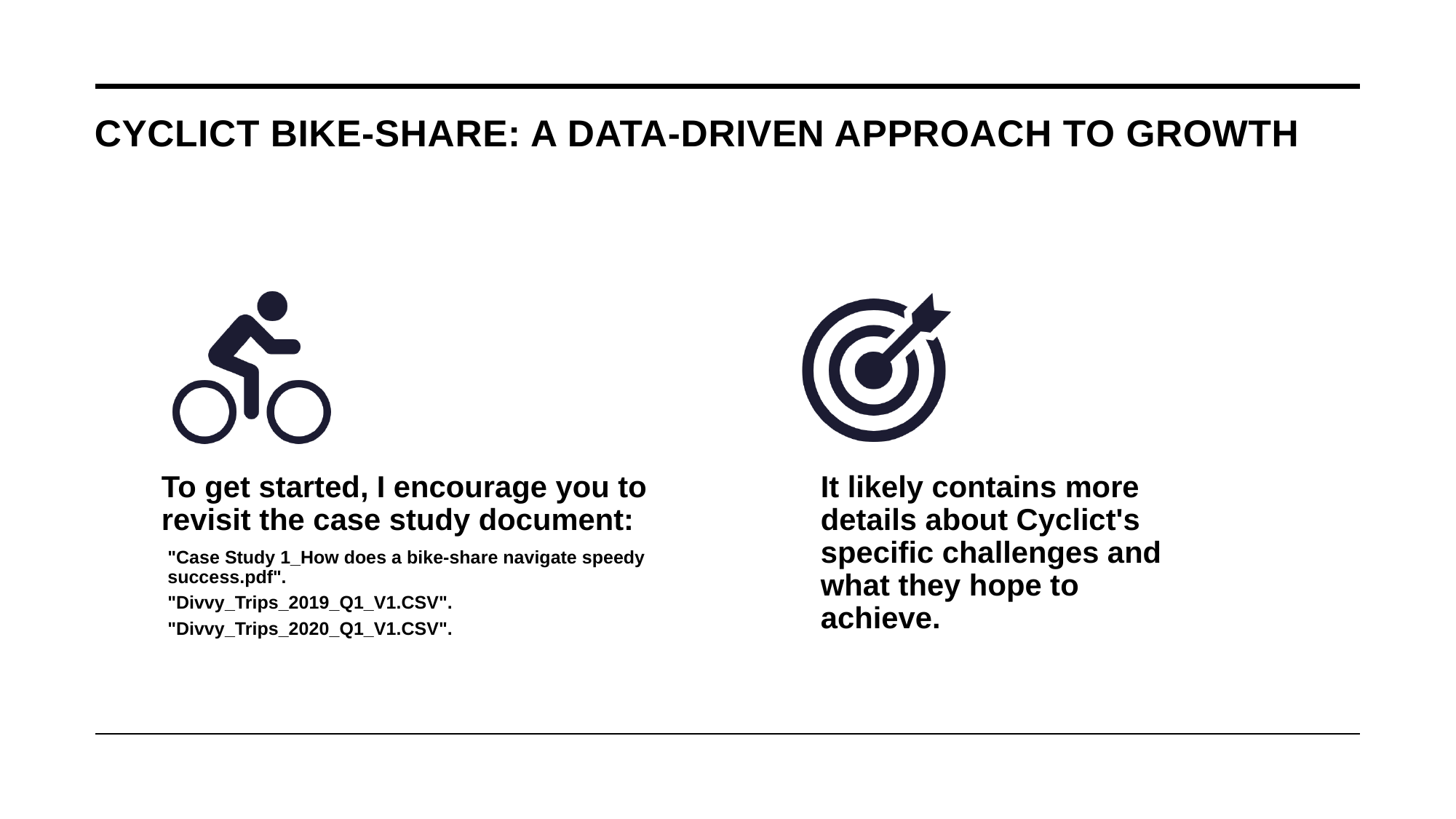

# Cyclict Bike-Share: A Data-Driven Approach to Growth
To get started, I encourage you to revisit the case study document:

"Case Study 1_How does a bike-share navigate speedy success.pdf".
"Divvy_Trips_2019_Q1_V1.CSV".
"Divvy_Trips_2020_Q1_V1.CSV".
It likely contains more details about Cyclict's specific challenges and what they hope to achieve.